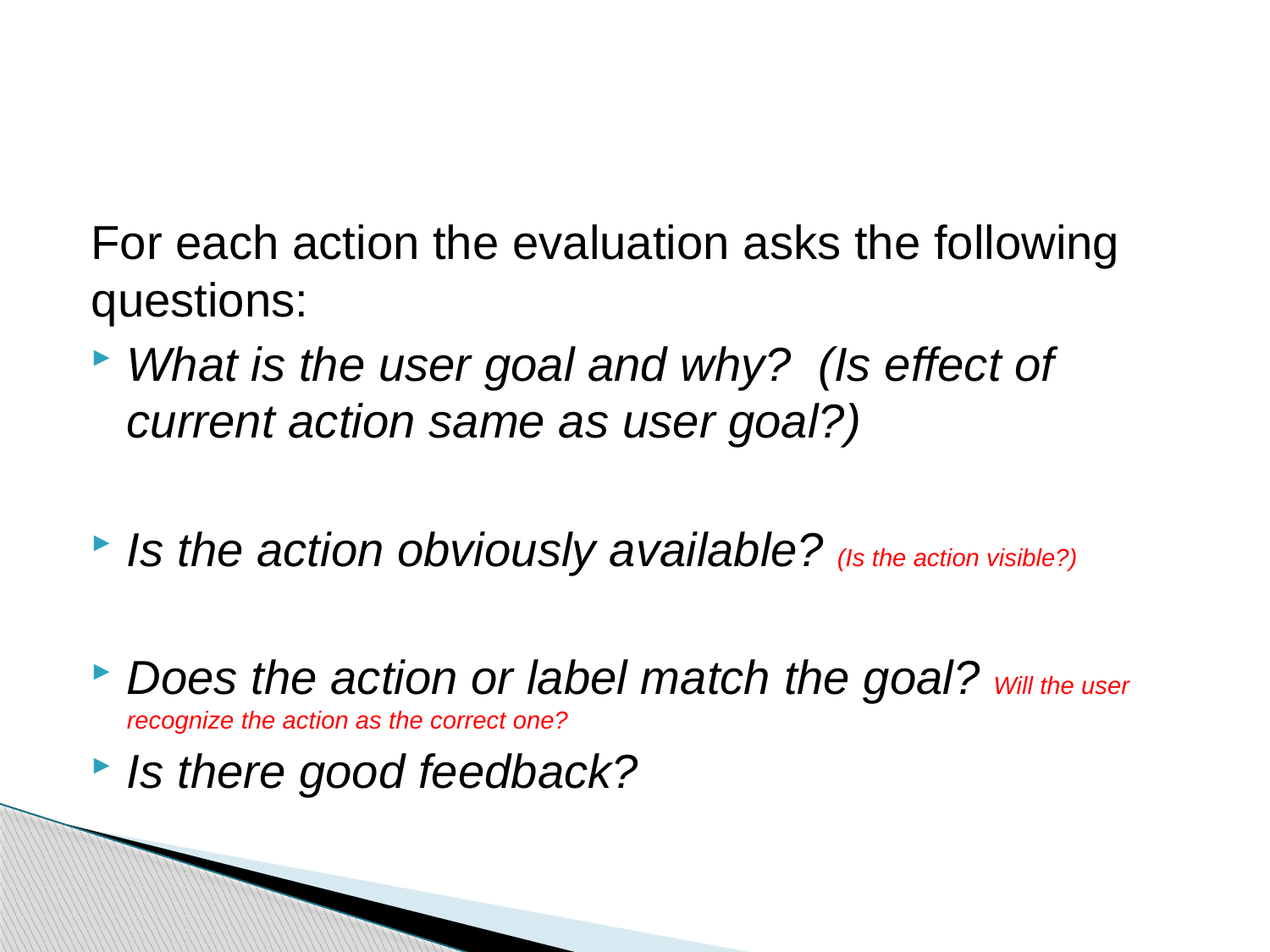

#
For each action the evaluation asks the following questions:
What is the user goal and why?  (Is effect of current action same as user goal?)

Is the action obviously available? (Is the action visible?)

Does the action or label match the goal? Will the user recognize the action as the correct one?
Is there good feedback?